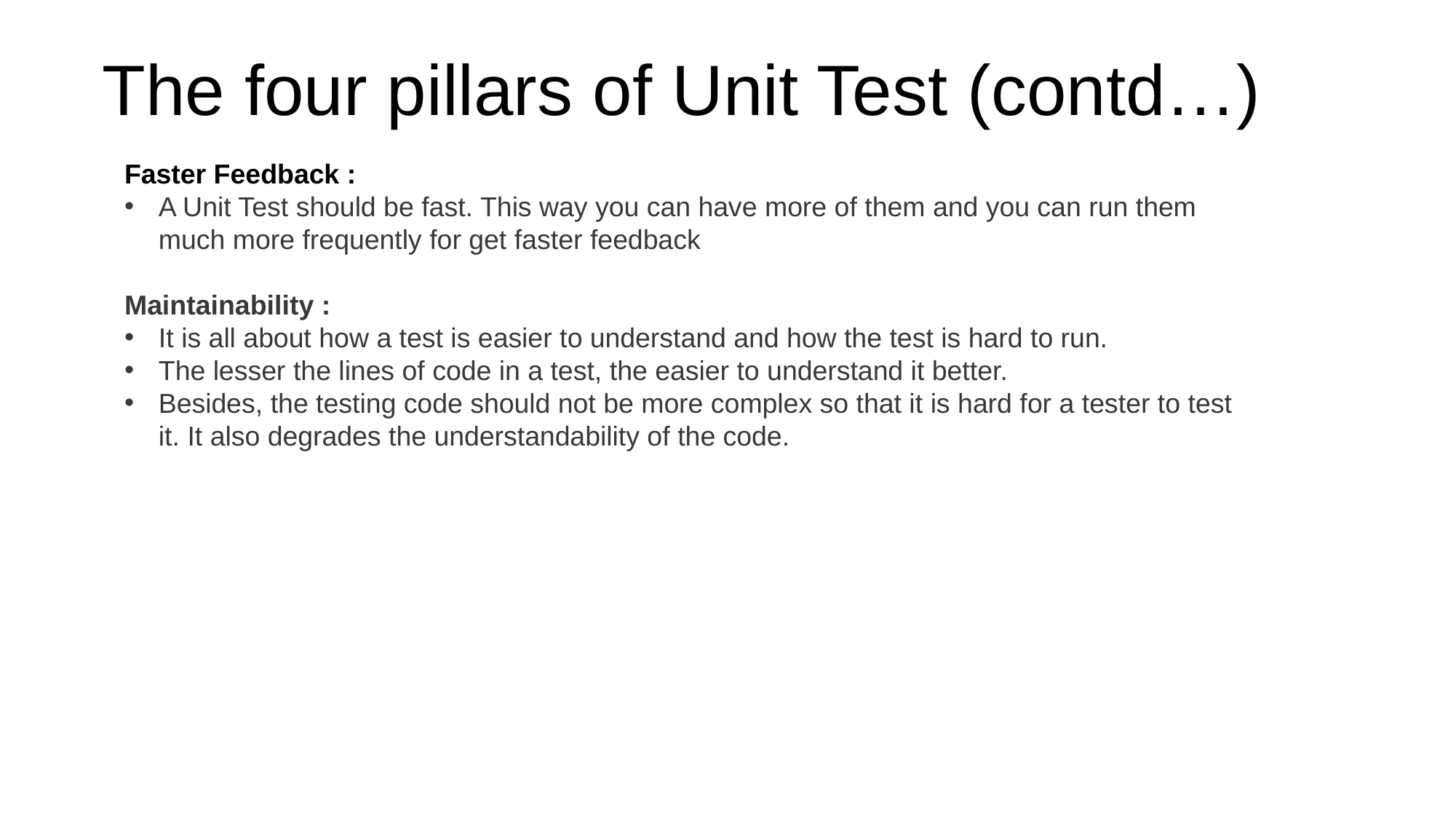

# The four pillars of Unit Test (contd…)
Faster Feedback :
A Unit Test should be fast. This way you can have more of them and you can run them much more frequently for get faster feedback

Maintainability :
It is all about how a test is easier to understand and how the test is hard to run.
The lesser the lines of code in a test, the easier to understand it better.
Besides, the testing code should not be more complex so that it is hard for a tester to test it. It also degrades the understandability of the code.
7